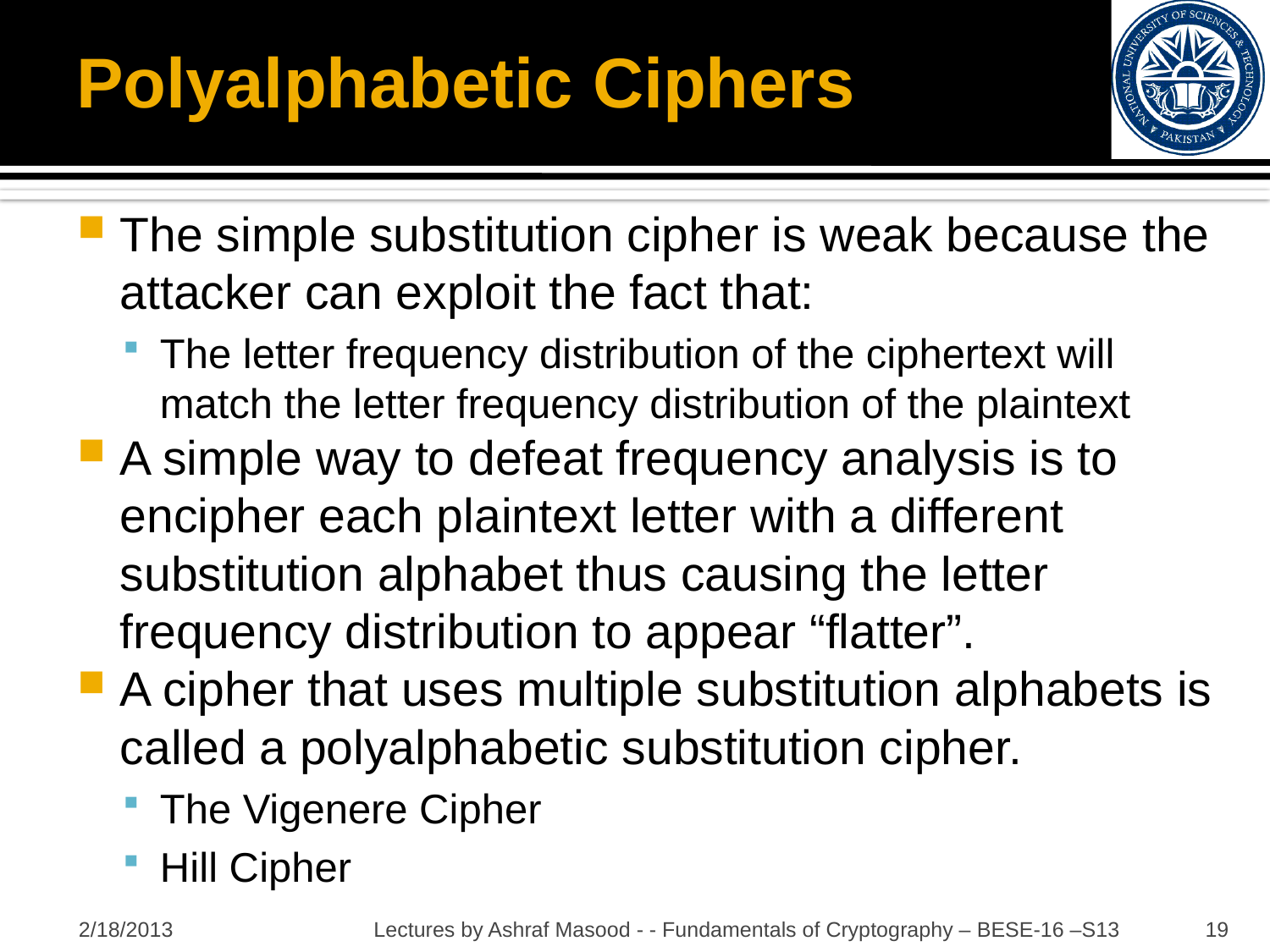

# Polyalphabetic Ciphers
The simple substitution cipher is weak because the attacker can exploit the fact that:
The letter frequency distribution of the ciphertext will match the letter frequency distribution of the plaintext
A simple way to defeat frequency analysis is to encipher each plaintext letter with a different substitution alphabet thus causing the letter frequency distribution to appear “flatter”.
A cipher that uses multiple substitution alphabets is called a polyalphabetic substitution cipher.
The Vigenere Cipher
Hill Cipher
2/18/2013
Lectures by Ashraf Masood - - Fundamentals of Cryptography – BESE-16 –S13
19